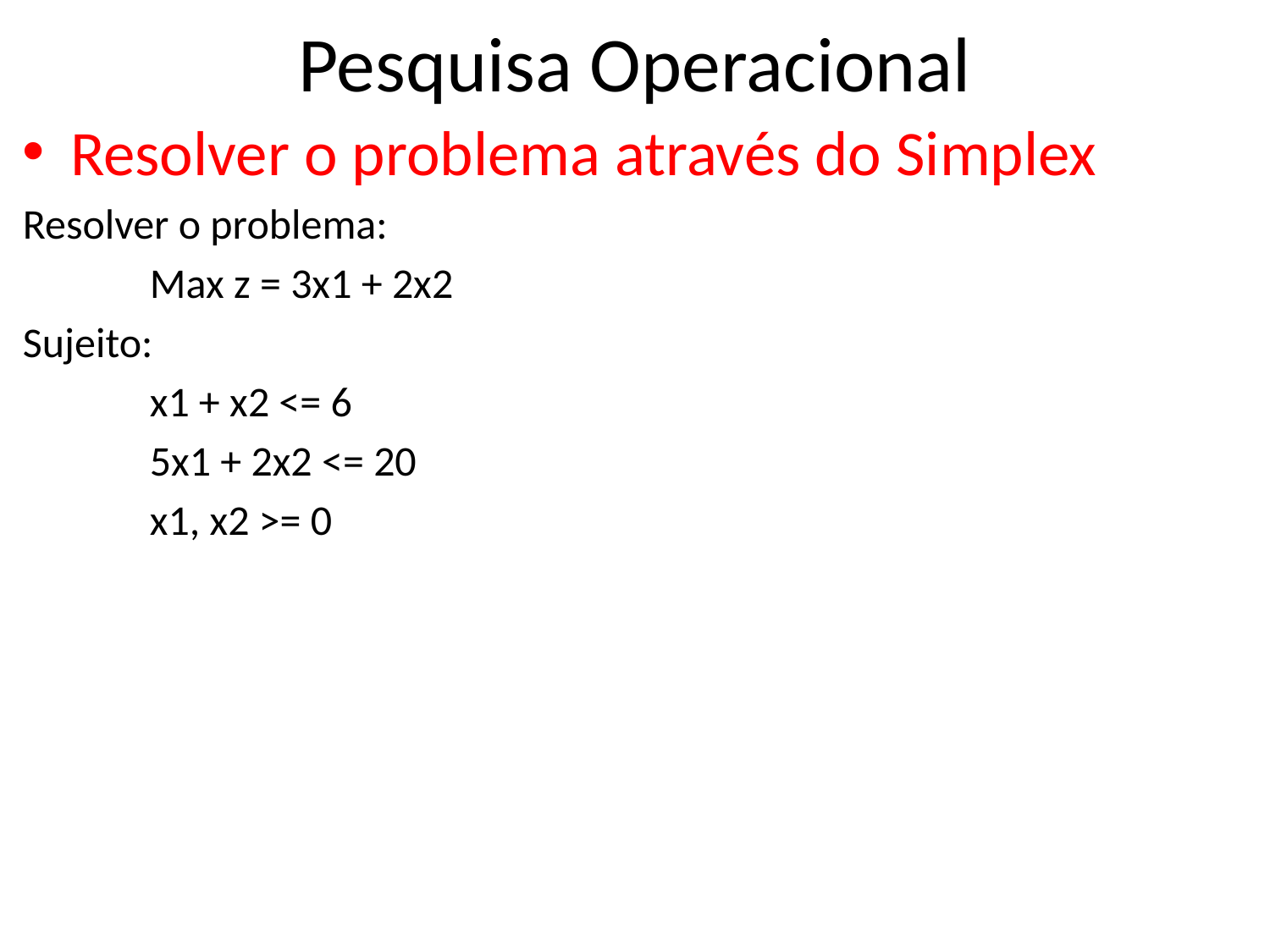

# Pesquisa Operacional
Resolver o problema através do Simplex
Resolver o problema:
	Max z = 3x1 + 2x2
Sujeito:
	x1 + x2 <= 6
	5x1 + 2x2 <= 20
	x1, x2 >= 0